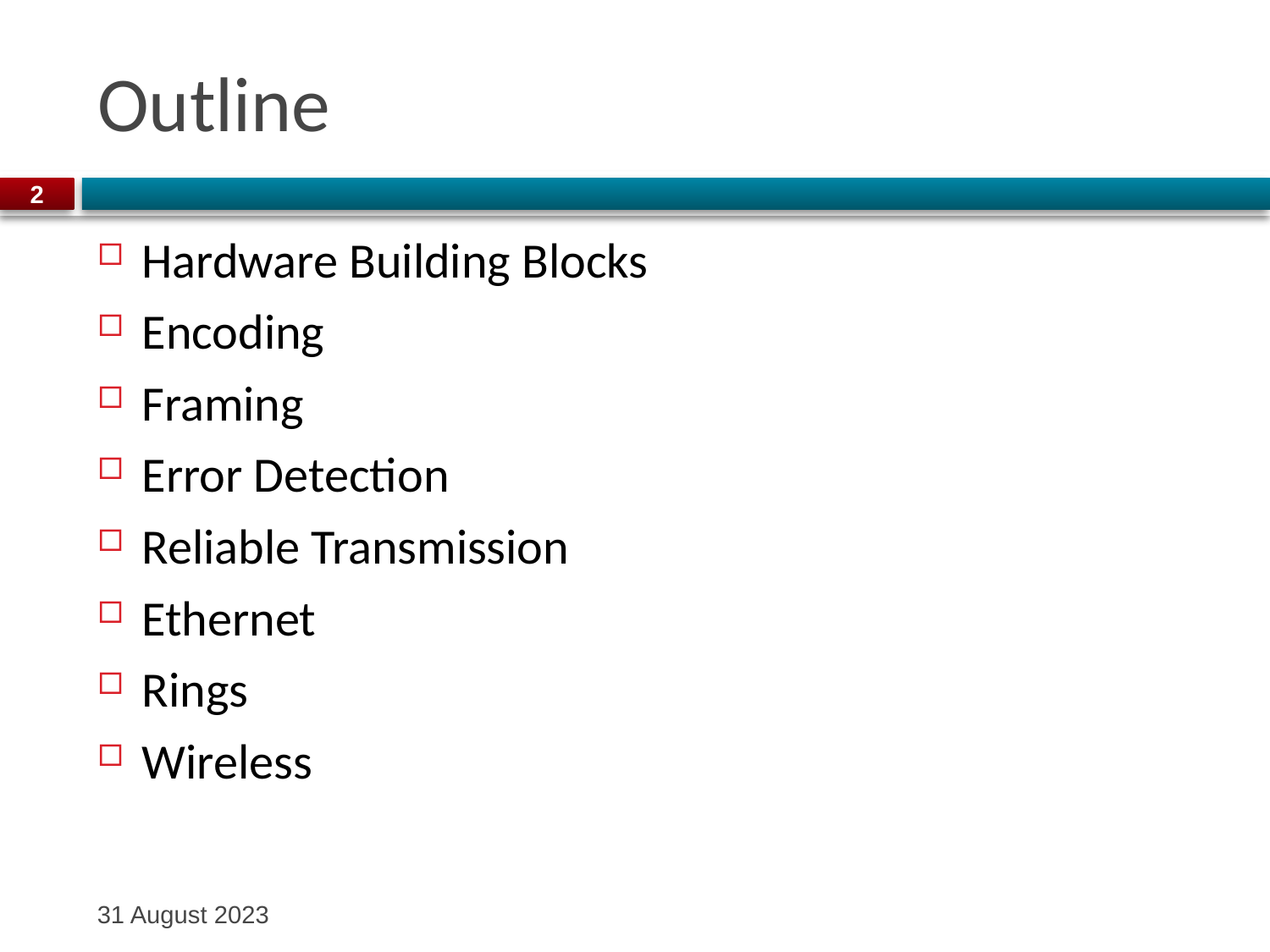

# Outline
2
Hardware Building Blocks
Encoding
Framing
Error Detection
Reliable Transmission
Ethernet
Rings
Wireless
31 August 2023